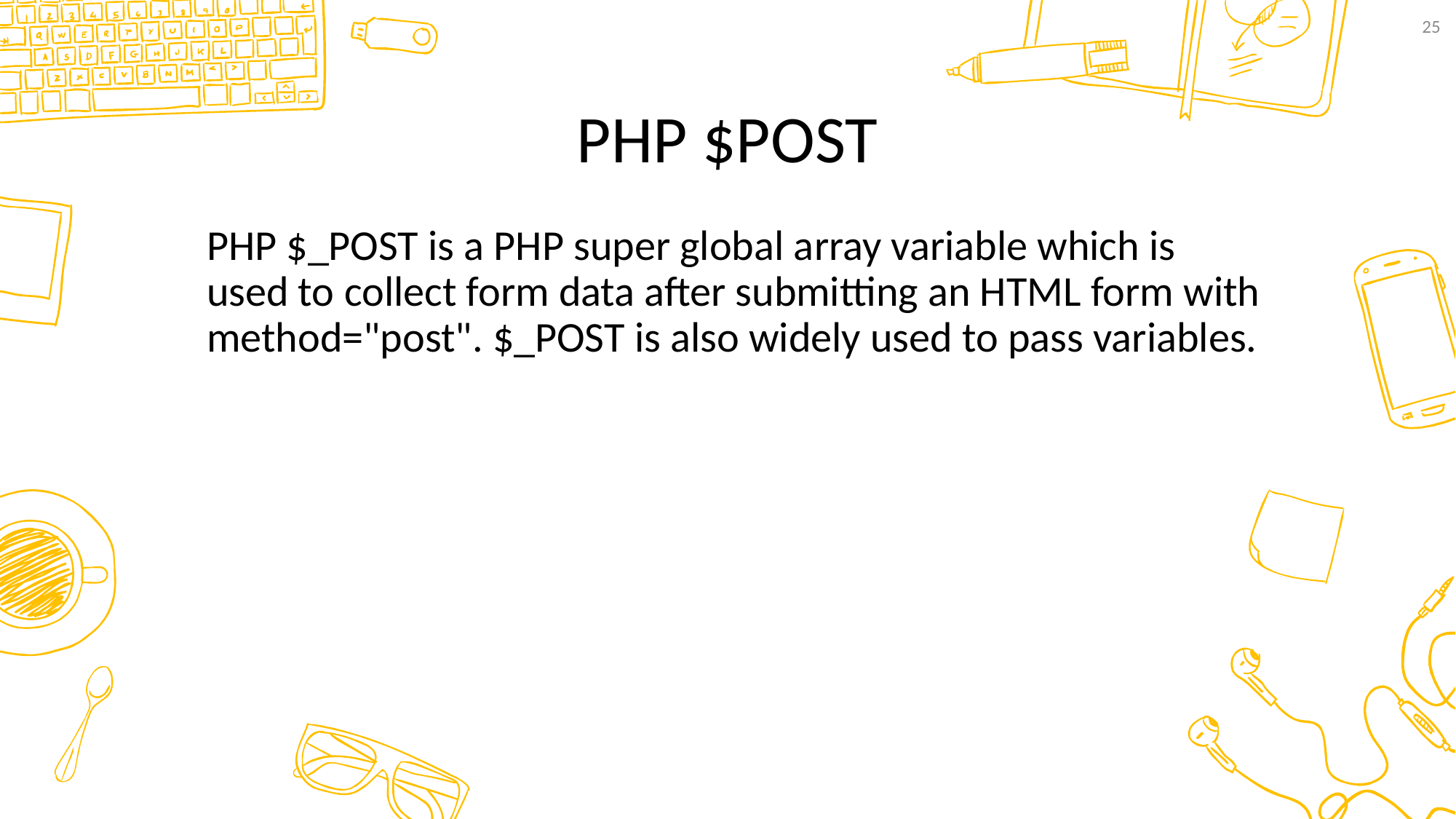

25
# PHP $POST
PHP $_POST is a PHP super global array variable which is used to collect form data after submitting an HTML form with method="post". $_POST is also widely used to pass variables.